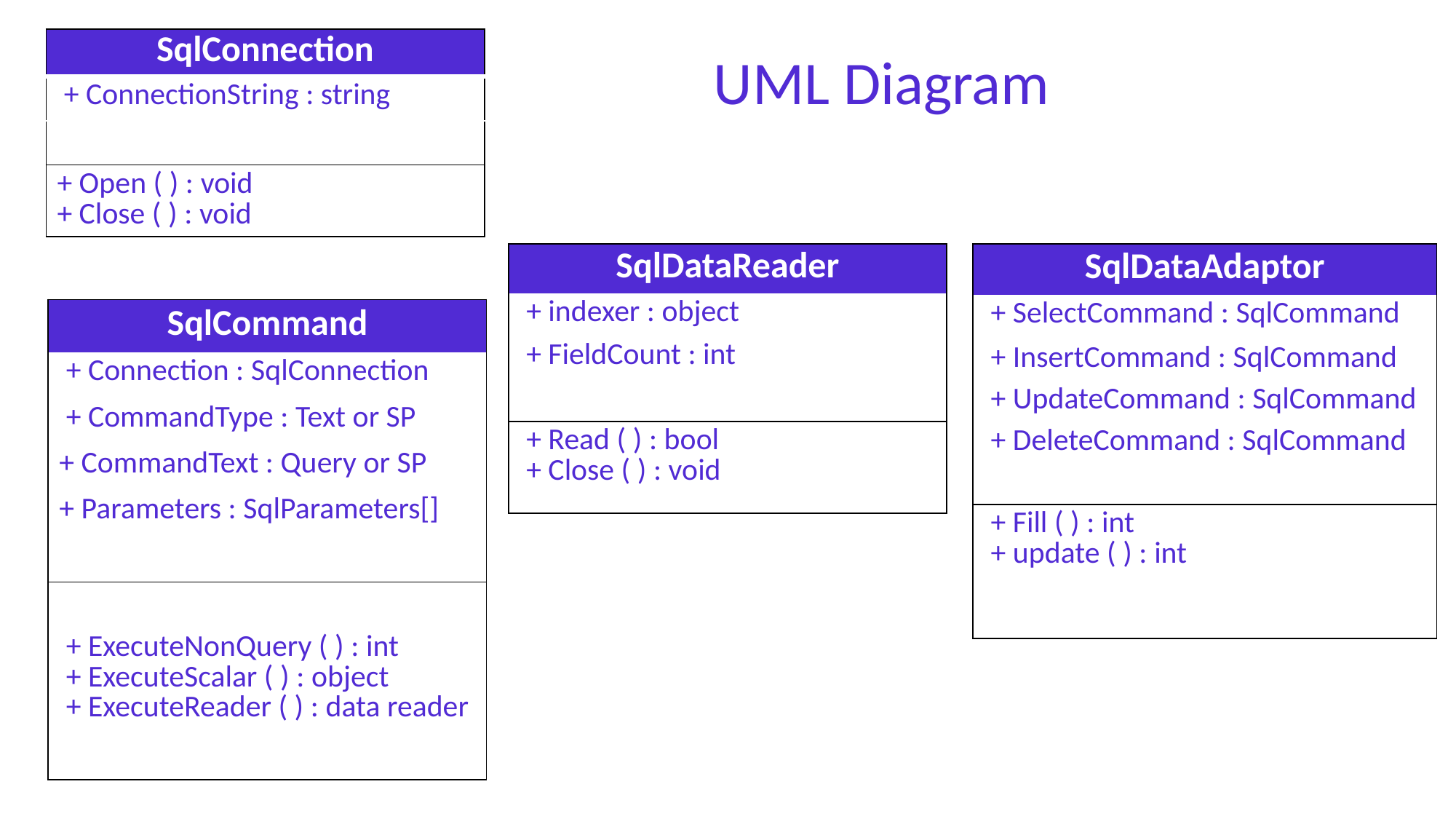

| SqlConnection |
| --- |
| + ConnectionString : string |
|  |
| + Open ( ) : void + Close ( ) : void |
UML Diagram
| SqlDataReader |
| --- |
| + indexer : object |
| + FieldCount : int |
|  |
| + Read ( ) : bool + Close ( ) : void |
| SqlDataAdaptor |
| --- |
| + SelectCommand : SqlCommand |
| + InsertCommand : SqlCommand |
| + UpdateCommand : SqlCommand |
| + DeleteCommand : SqlCommand |
|  |
| + Fill ( ) : int + update ( ) : int |
| SqlCommand |
| --- |
| + Connection : SqlConnection |
| + CommandType : Text or SP |
| + CommandText : Query or SP |
| + Parameters : SqlParameters[] |
|  |
|  |
| + ExecuteNonQuery ( ) : int + ExecuteScalar ( ) : object + ExecuteReader ( ) : data reader |